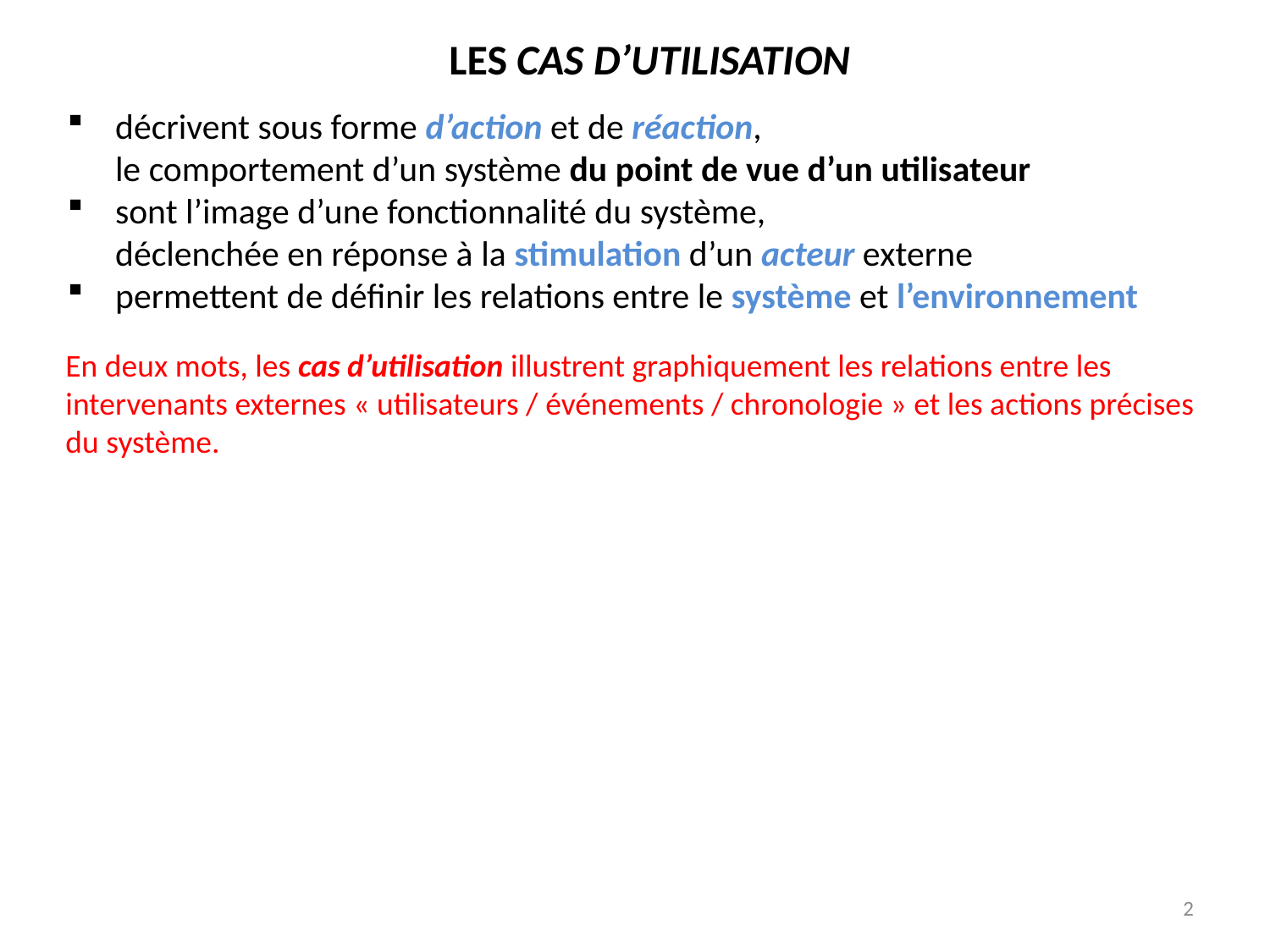

LES CAS D’UTILISATION
décrivent sous forme d’action et de réaction,
le comportement d’un système du point de vue d’un utilisateur
sont l’image d’une fonctionnalité du système,
déclenchée en réponse à la stimulation d’un acteur externe
permettent de définir les relations entre le système et l’environnement
En deux mots, les cas d’utilisation illustrent graphiquement les relations entre les intervenants externes « utilisateurs / événements / chronologie » et les actions précises du système.
2